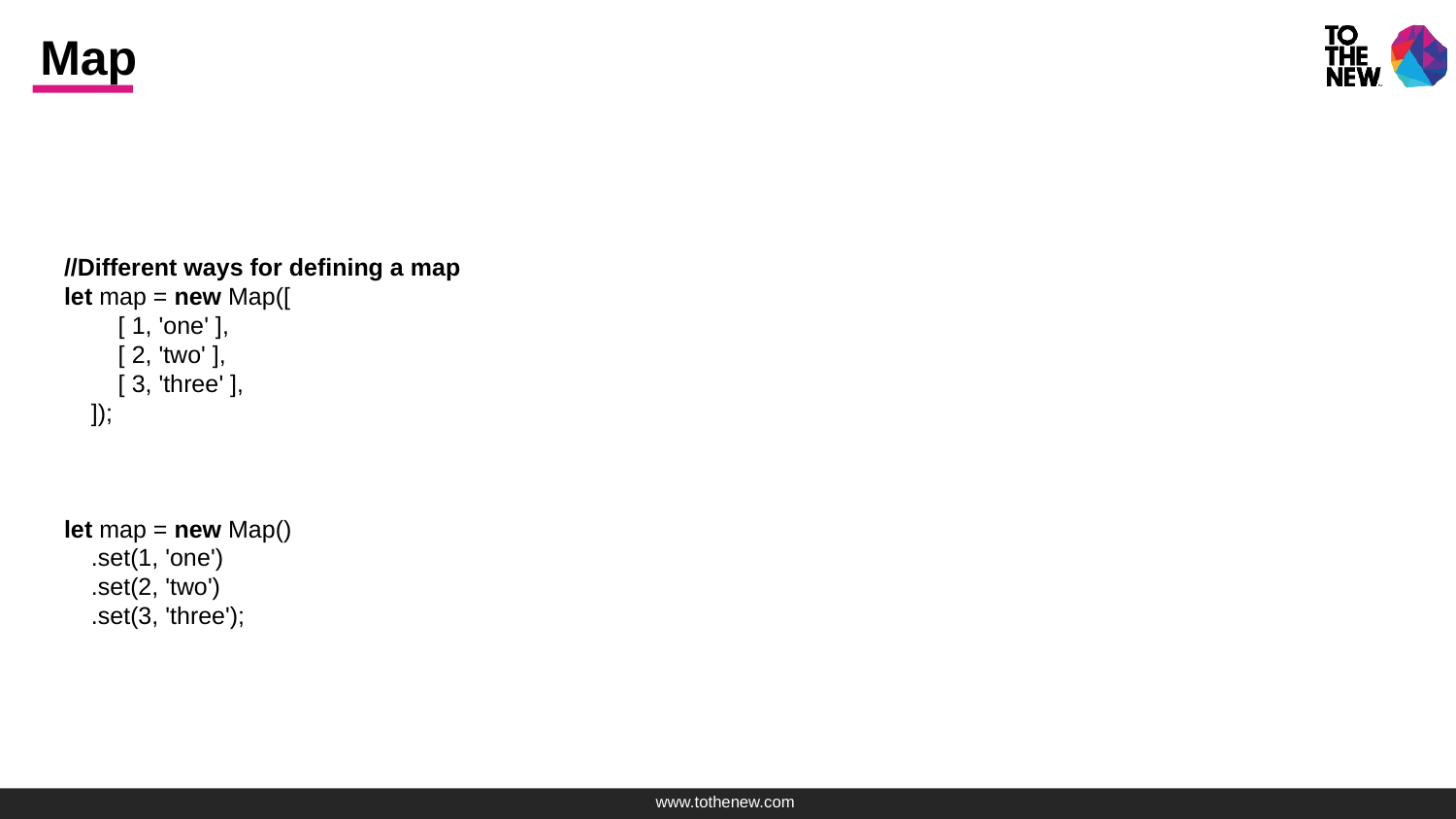

# Map
//Different ways for defining a map
let map = new Map([
        [ 1, 'one' ],
        [ 2, 'two' ],
        [ 3, 'three' ],
    ]);

let map = new Map()
    .set(1, 'one')
    .set(2, 'two')
    .set(3, 'three');